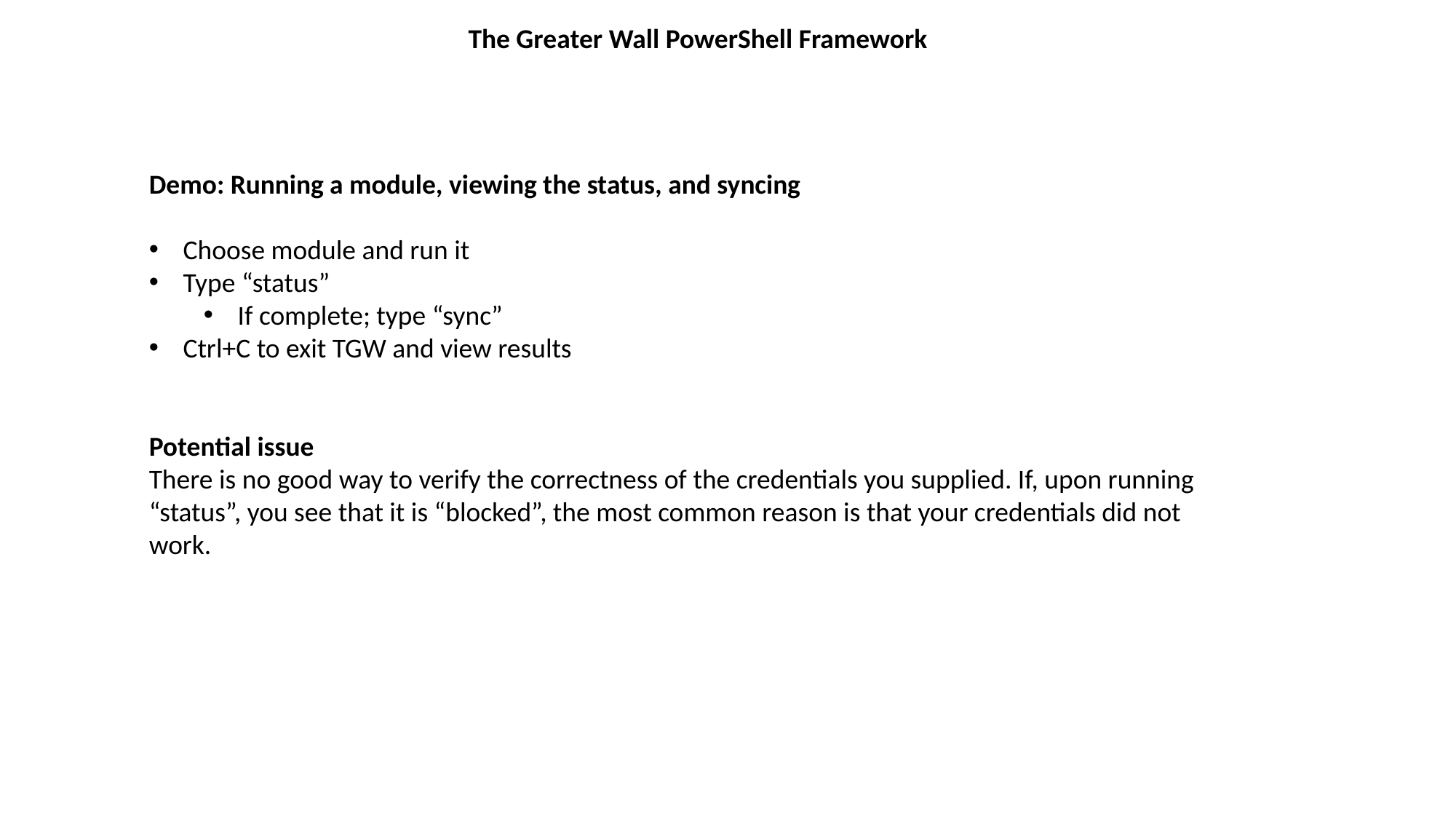

The Greater Wall PowerShell Framework
Demo: Running a module, viewing the status, and syncing

Choose module and run it
Type “status”
If complete; type “sync”
Ctrl+C to exit TGW and view results

Potential issue
There is no good way to verify the correctness of the credentials you supplied. If, upon running “status”, you see that it is “blocked”, the most common reason is that your credentials did not work.